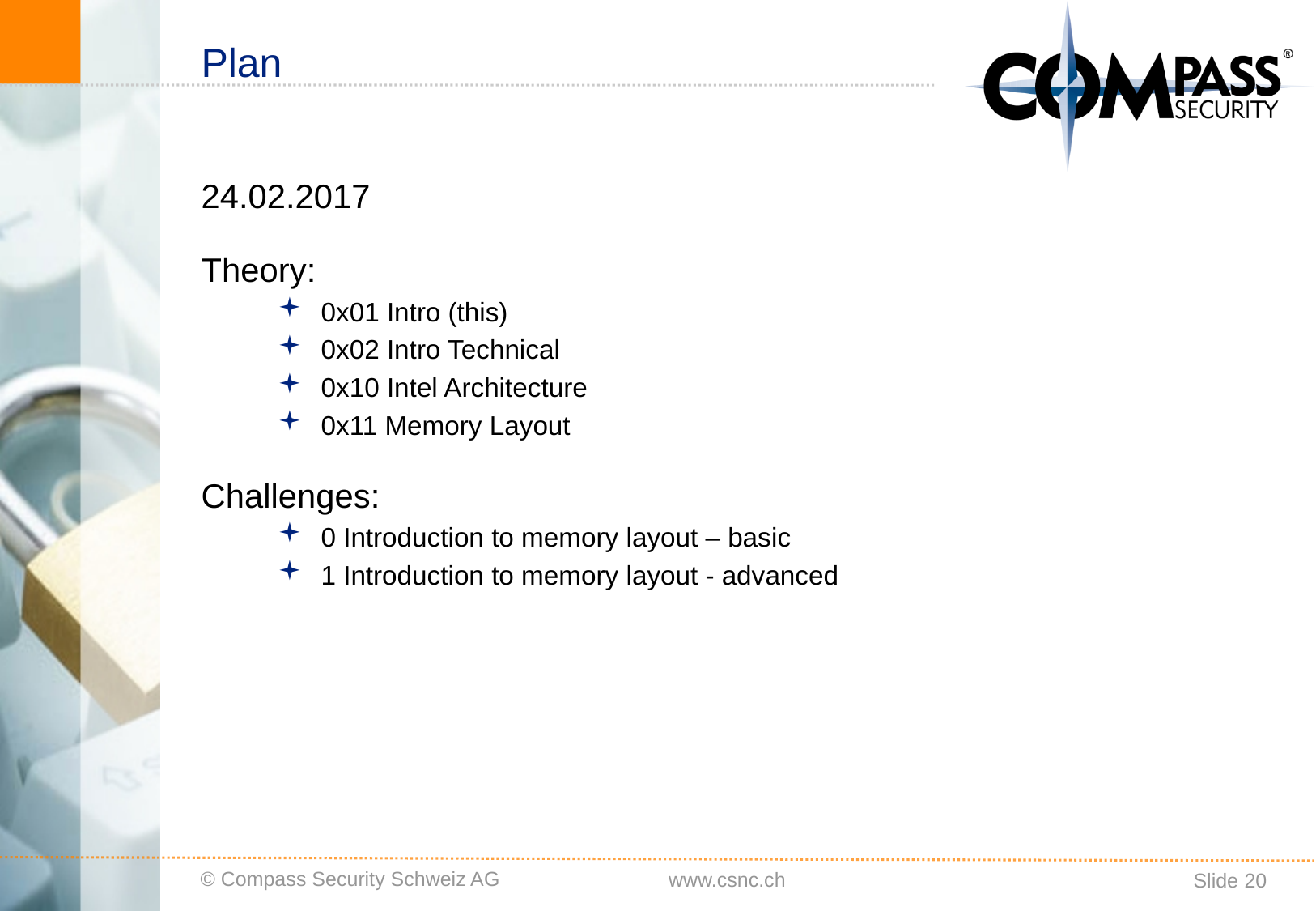

# Plan
24.02.2017
Theory:
0x01 Intro (this)
0x02 Intro Technical
0x10 Intel Architecture
0x11 Memory Layout
Challenges:
0 Introduction to memory layout – basic
1 Introduction to memory layout - advanced